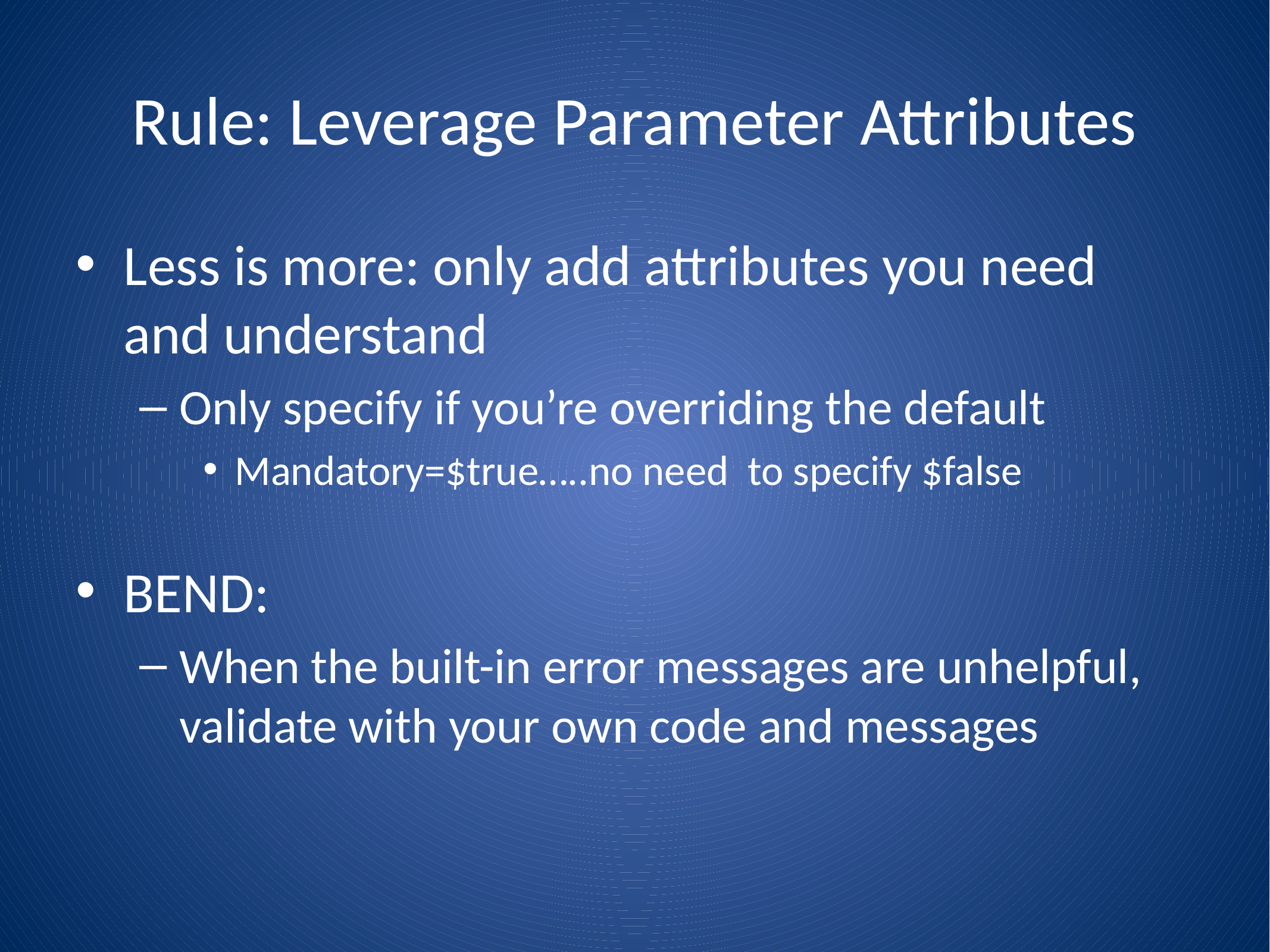

# Rule: Leverage Parameter Attributes
Less is more: only add attributes you need and understand
Only specify if you’re overriding the default
Mandatory=$true…..no need  to specify $false
BEND:
When the built-in error messages are unhelpful, validate with your own code and messages